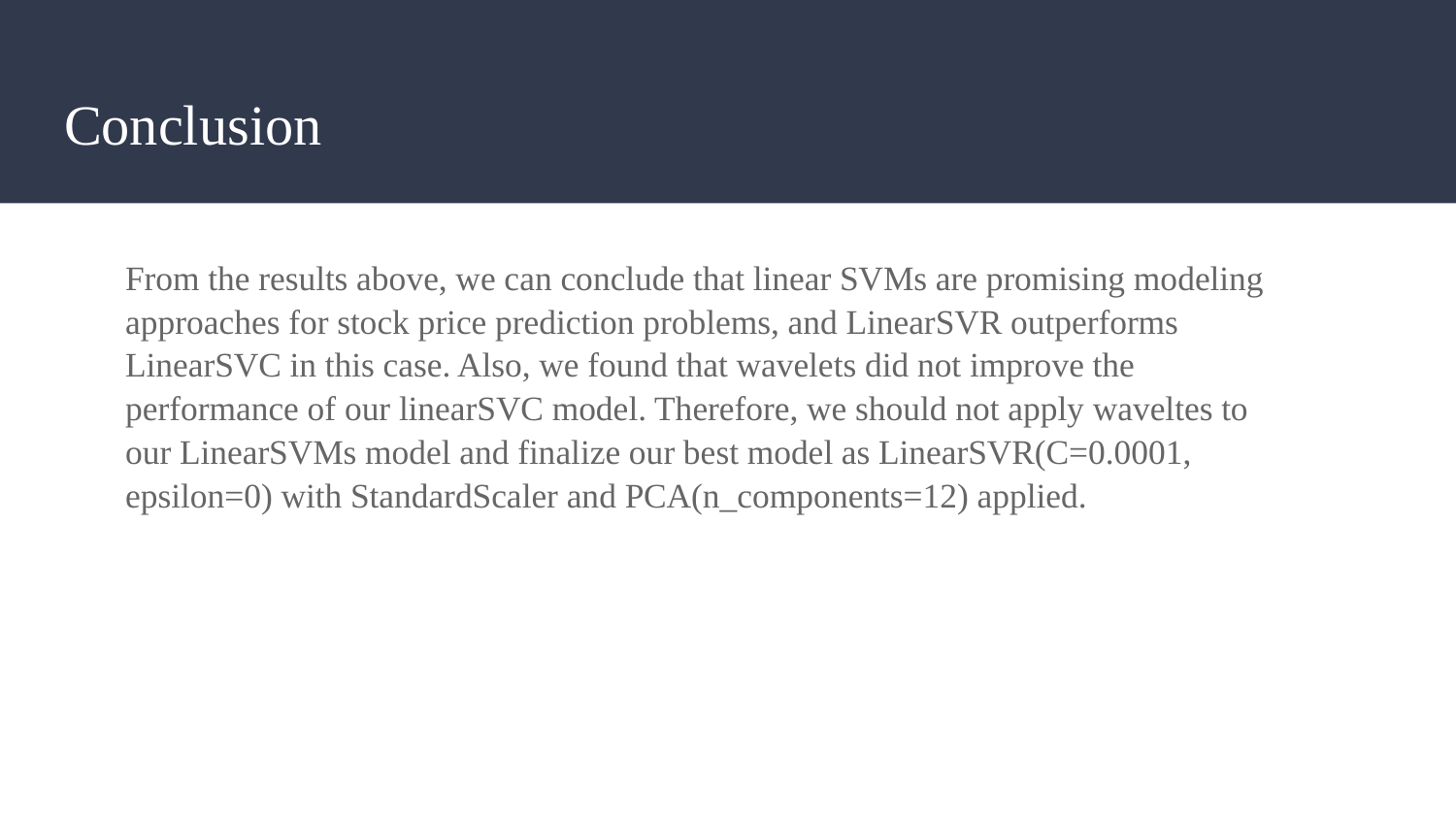

# Conclusion
From the results above, we can conclude that linear SVMs are promising modeling approaches for stock price prediction problems, and LinearSVR outperforms LinearSVC in this case. Also, we found that wavelets did not improve the performance of our linearSVC model. Therefore, we should not apply waveltes to our LinearSVMs model and finalize our best model as LinearSVR(C=0.0001, epsilon=0) with StandardScaler and PCA(n_components=12) applied.